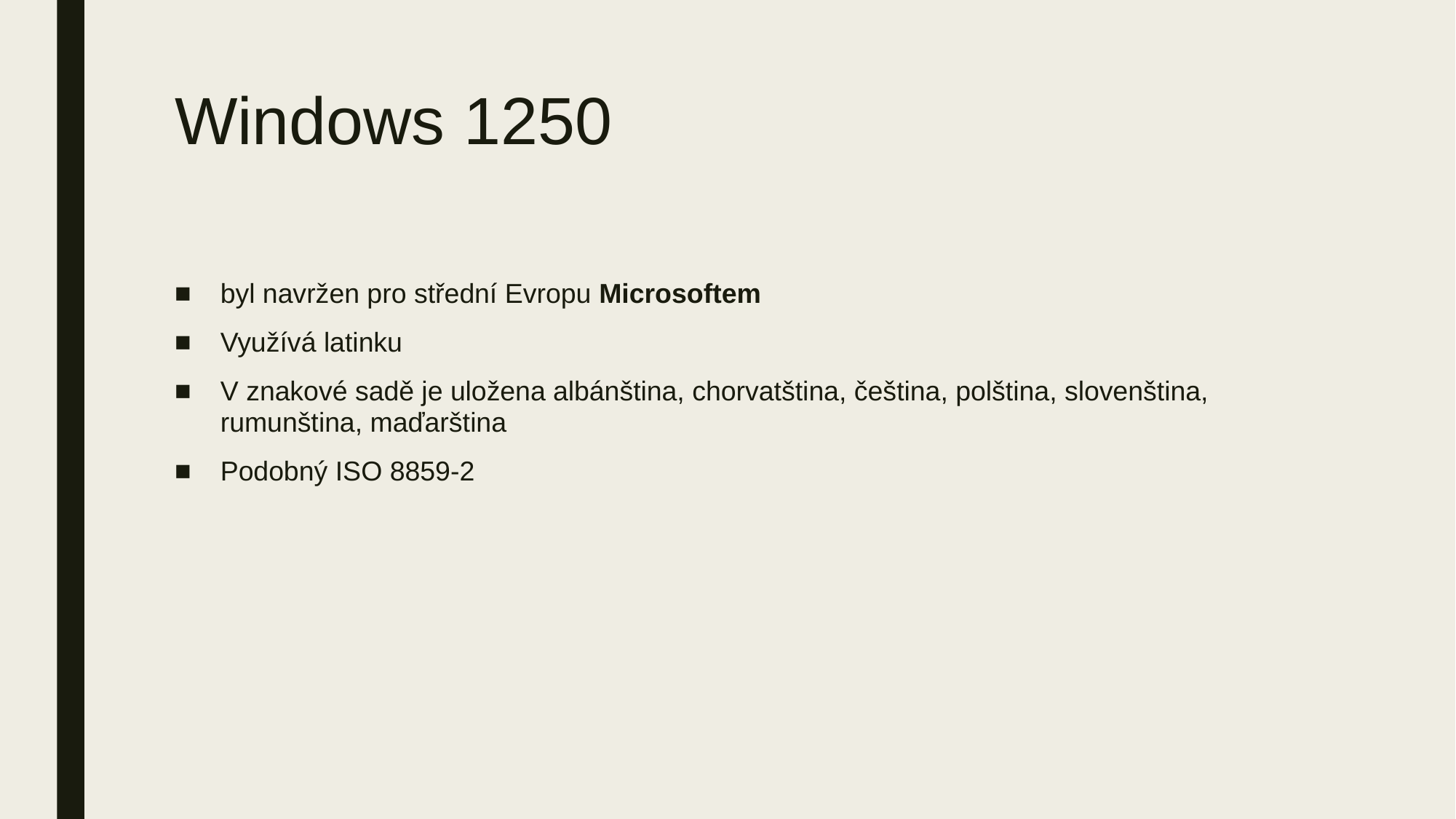

# Windows 1250
byl navržen pro střední Evropu Microsoftem
Využívá latinku
V znakové sadě je uložena albánština, chorvatština, čeština, polština, slovenština, rumunština, maďarština
Podobný ISO 8859-2